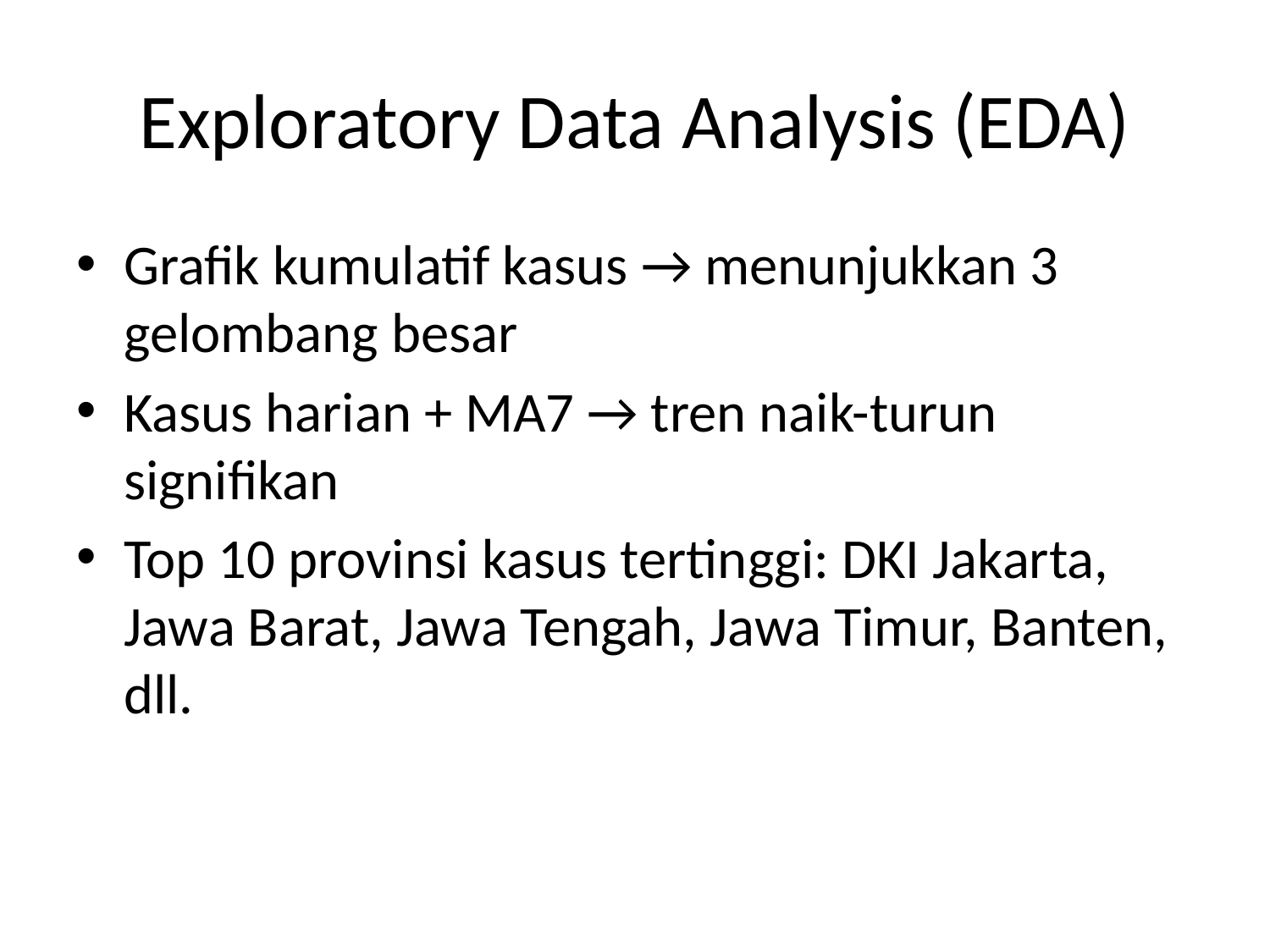

# Exploratory Data Analysis (EDA)
Grafik kumulatif kasus → menunjukkan 3 gelombang besar
Kasus harian + MA7 → tren naik-turun signifikan
Top 10 provinsi kasus tertinggi: DKI Jakarta, Jawa Barat, Jawa Tengah, Jawa Timur, Banten, dll.